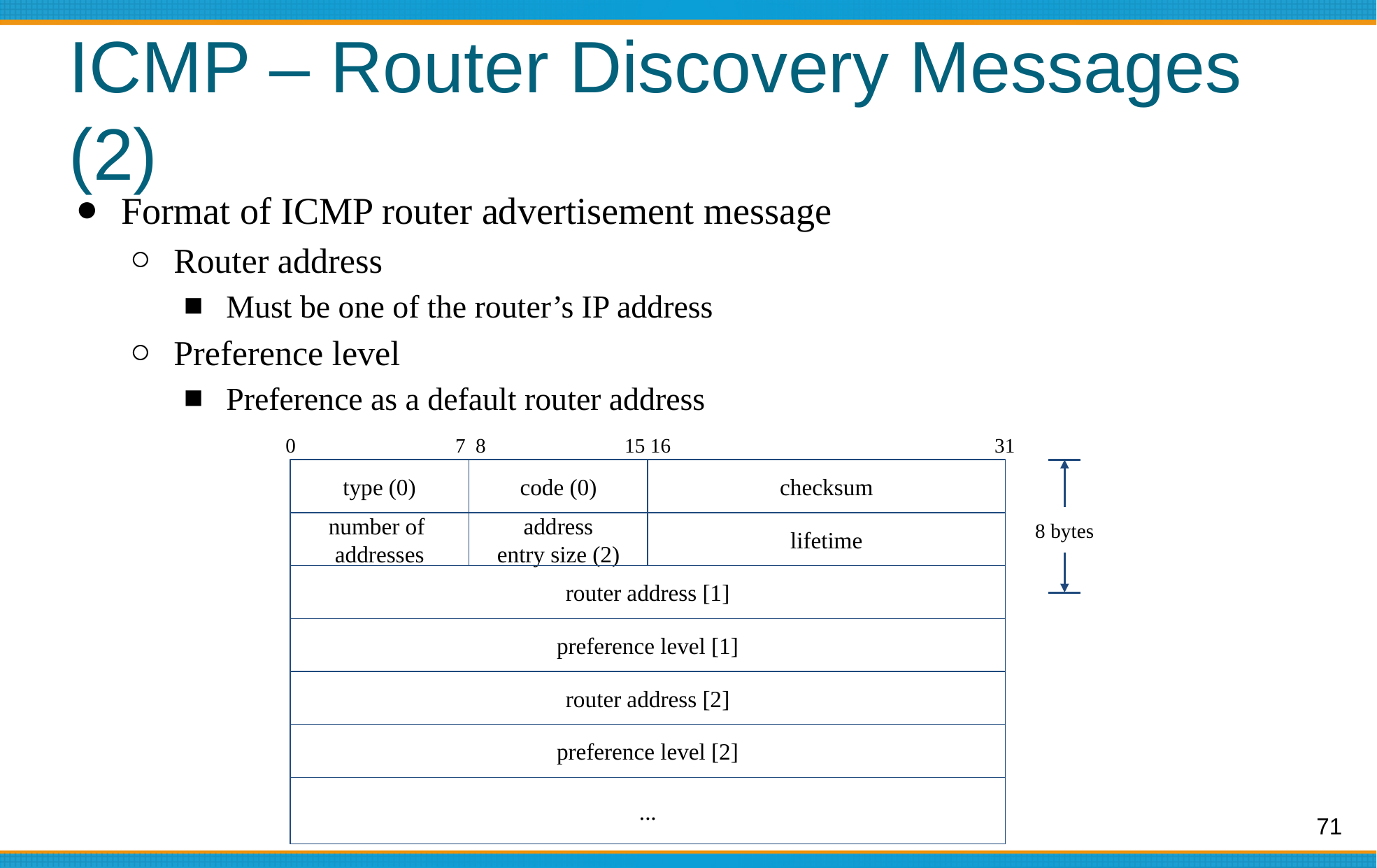

# ICMP – Router Discovery Messages (2)
Format of ICMP router advertisement message
Router address
Must be one of the router’s IP address
Preference level
Preference as a default router address
0
7  8
15 16
31
type (0)
code (0)
checksum
8 bytes
number of
addresses
address
entry size (2)
lifetime
router address [1]
preference level [1]
router address [2]
preference level [2]
...
71